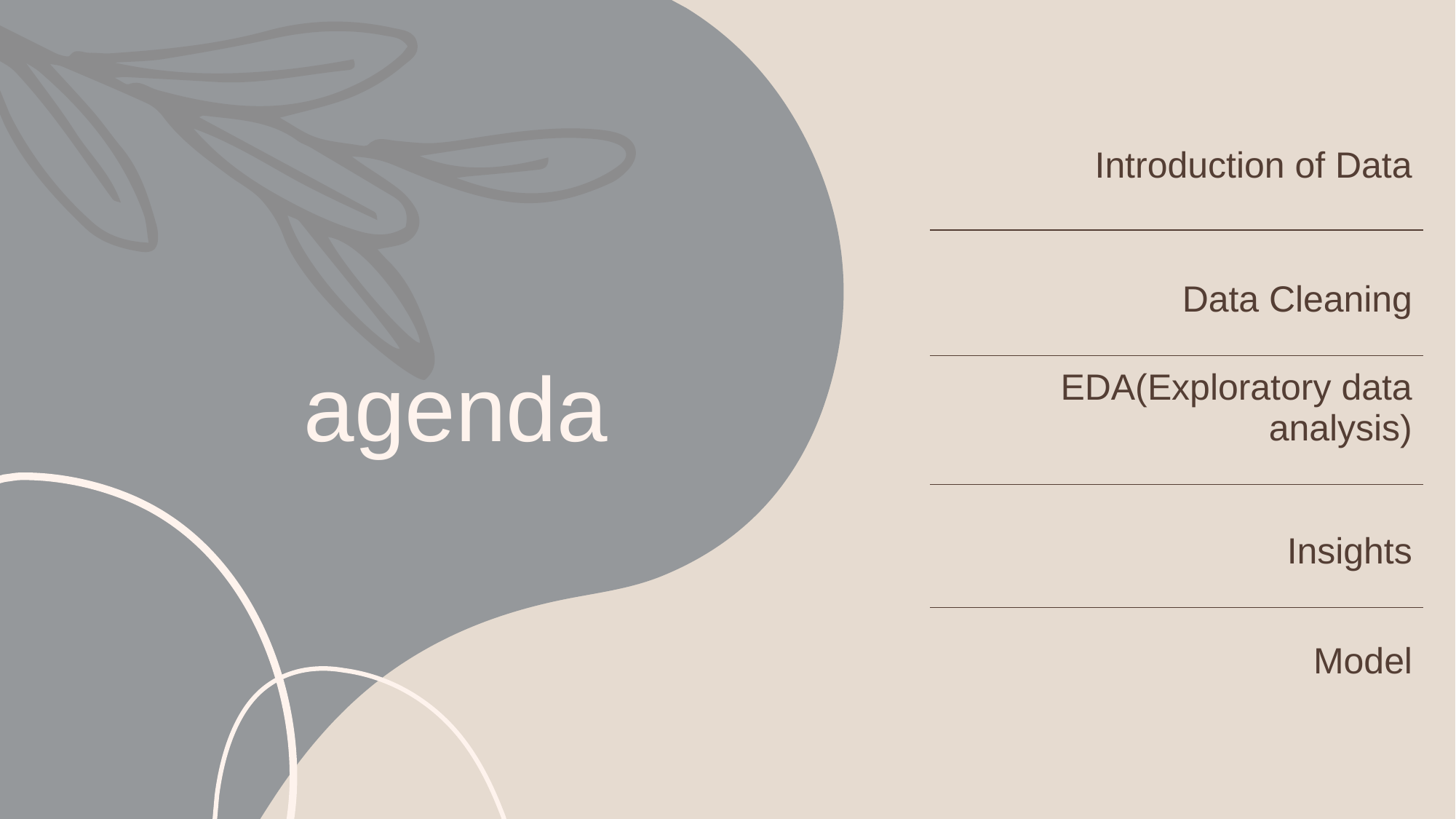

| Introduction of Data |
| --- |
| Data Cleaning |
| EDA(Exploratory data analysis) |
| Insights |
| Model |
# agenda